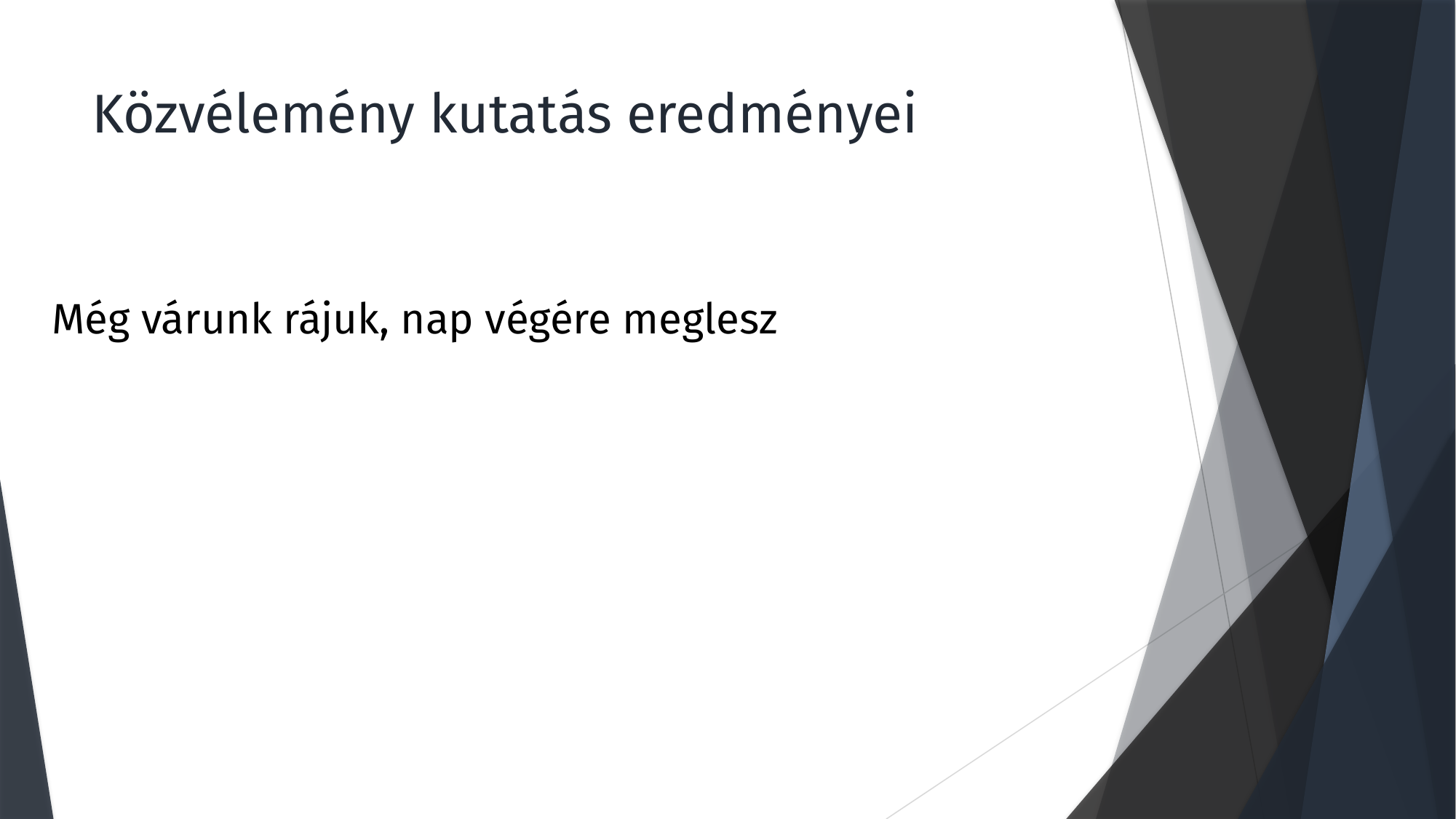

# Közvélemény kutatás eredményei
Még várunk rájuk, nap végére meglesz